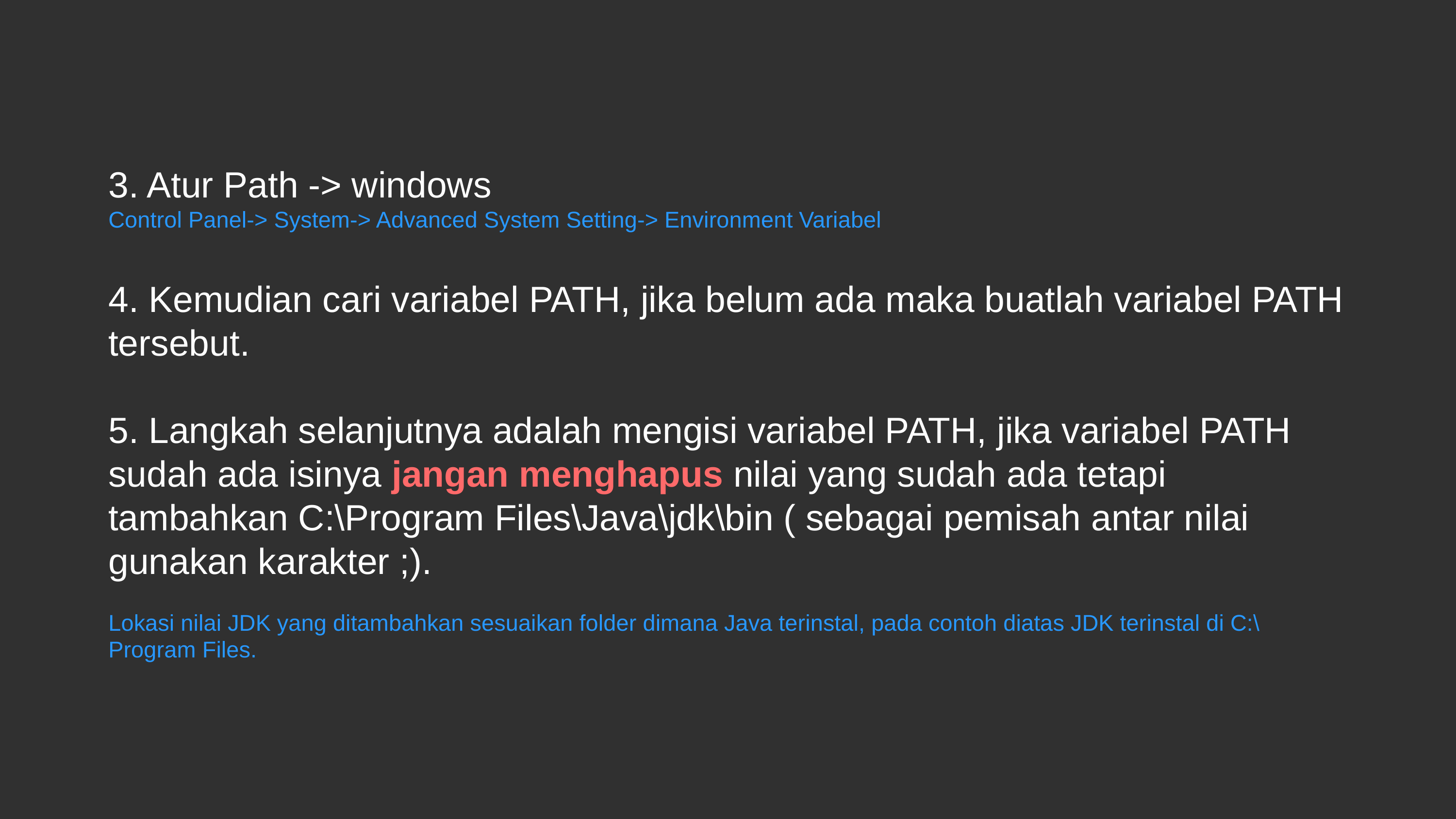

3. Atur Path -> windows
Control Panel-> System-> Advanced System Setting-> Environment Variabel

4. Kemudian cari variabel PATH, jika belum ada maka buatlah variabel PATH tersebut.

5. Langkah selanjutnya adalah mengisi variabel PATH, jika variabel PATH sudah ada isinya jangan menghapus nilai yang sudah ada tetapi tambahkan C:\Program Files\Java\jdk\bin ( sebagai pemisah antar nilai gunakan karakter ;).

Lokasi nilai JDK yang ditambahkan sesuaikan folder dimana Java terinstal, pada contoh diatas JDK terinstal di C:\Program Files.